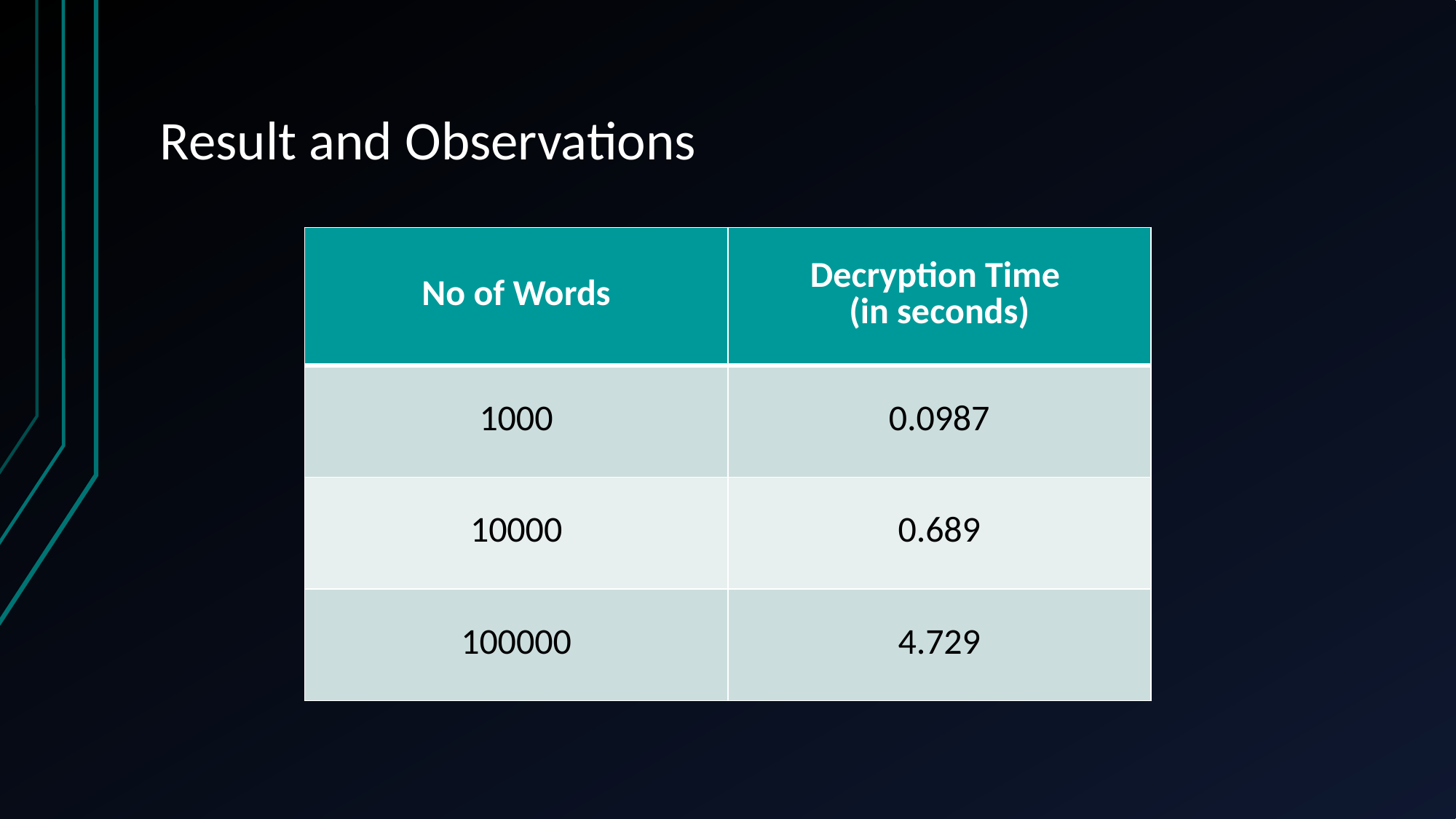

# Result and Observations
| No of Words | Decryption Time (in seconds) |
| --- | --- |
| 1000 | 0.0987 |
| 10000 | 0.689 |
| 100000 | 4.729 |